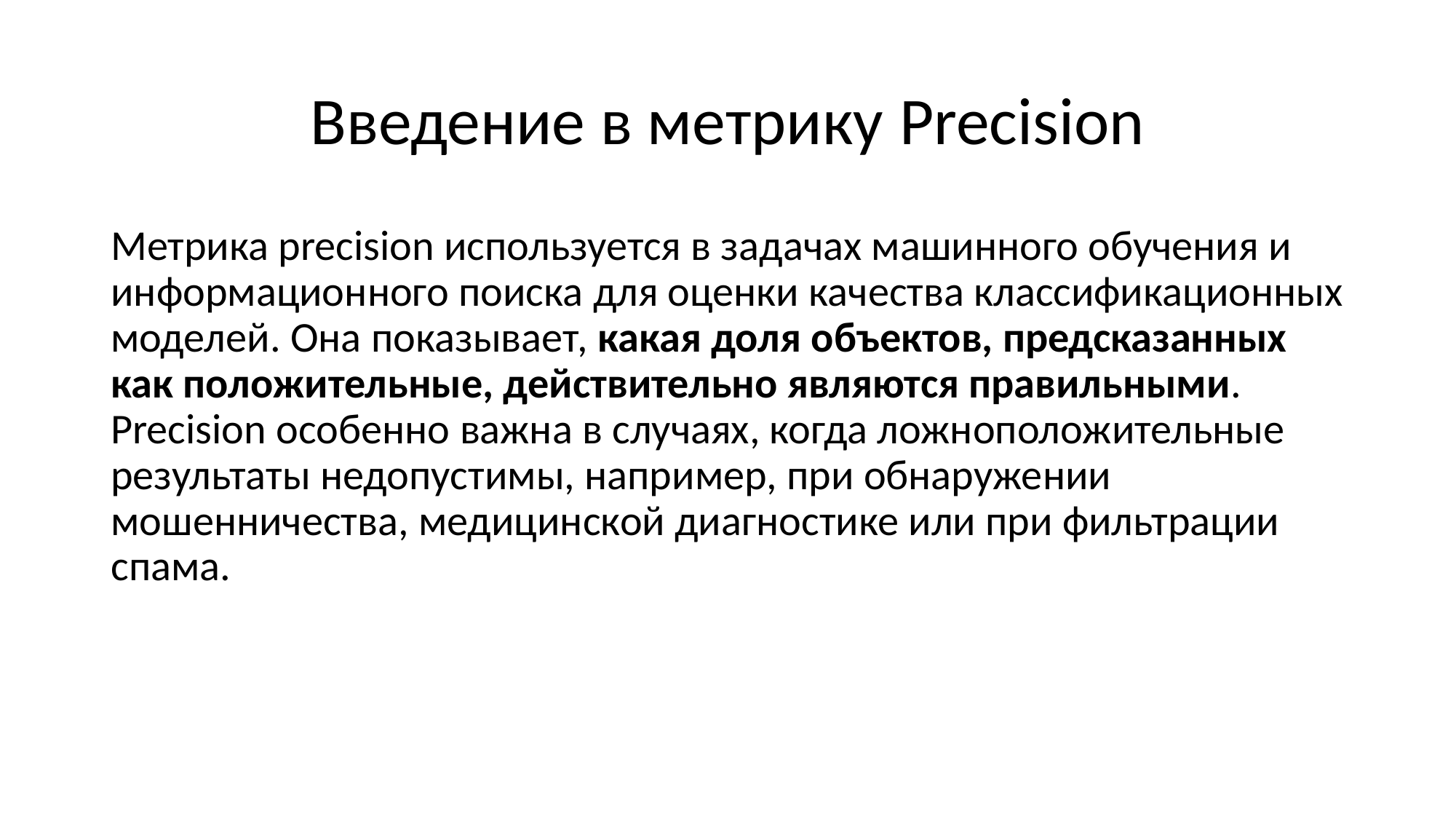

# Введение в метрику Precision
Метрика precision используется в задачах машинного обучения и информационного поиска для оценки качества классификационных моделей. Она показывает, какая доля объектов, предсказанных как положительные, действительно являются правильными. Precision особенно важна в случаях, когда ложноположительные результаты недопустимы, например, при обнаружении мошенничества, медицинской диагностике или при фильтрации спама.